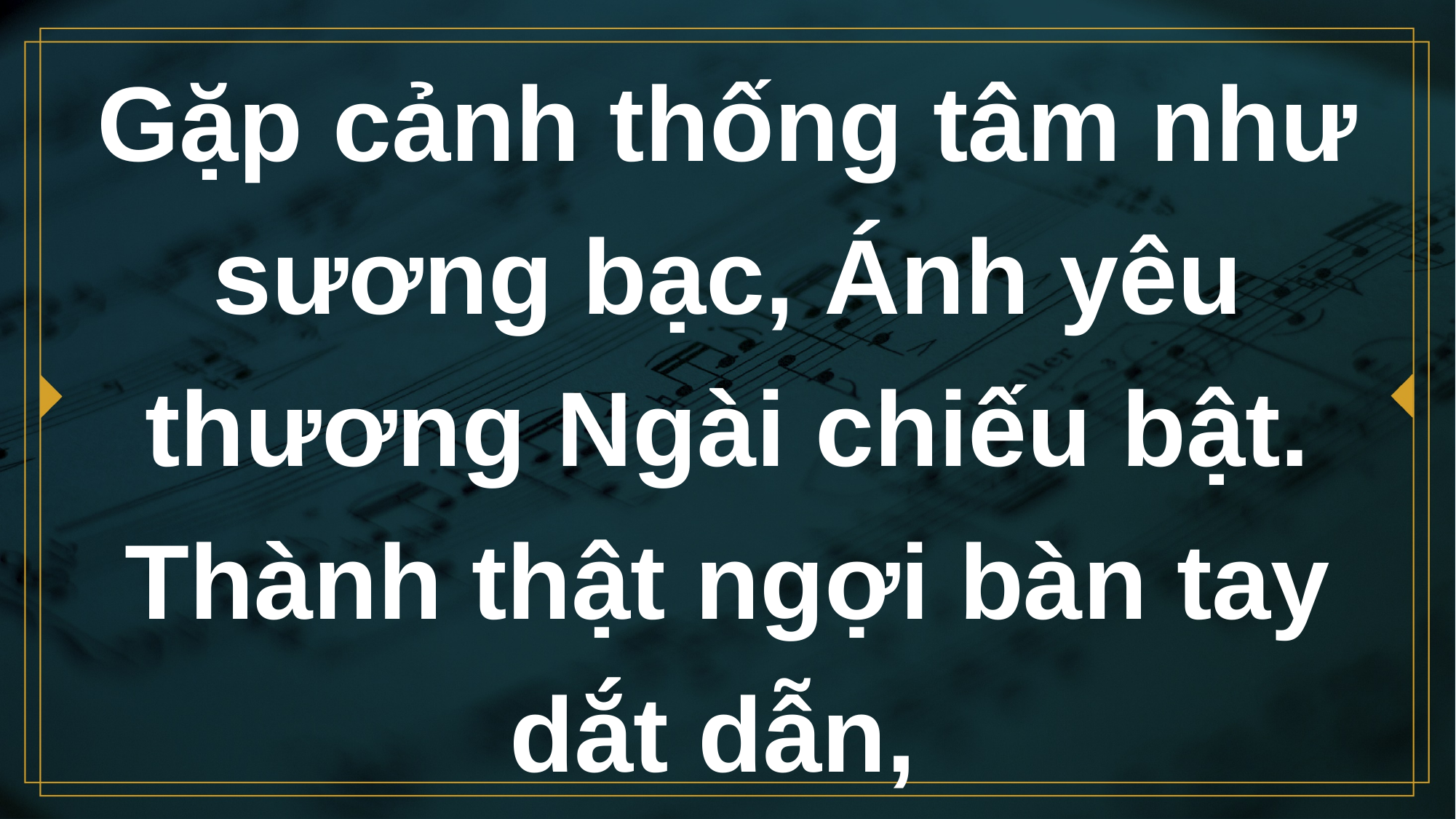

# Gặp cảnh thống tâm như sương bạc, Ánh yêu thương Ngài chiếu bật. Thành thật ngợi bàn tay dắt dẫn,